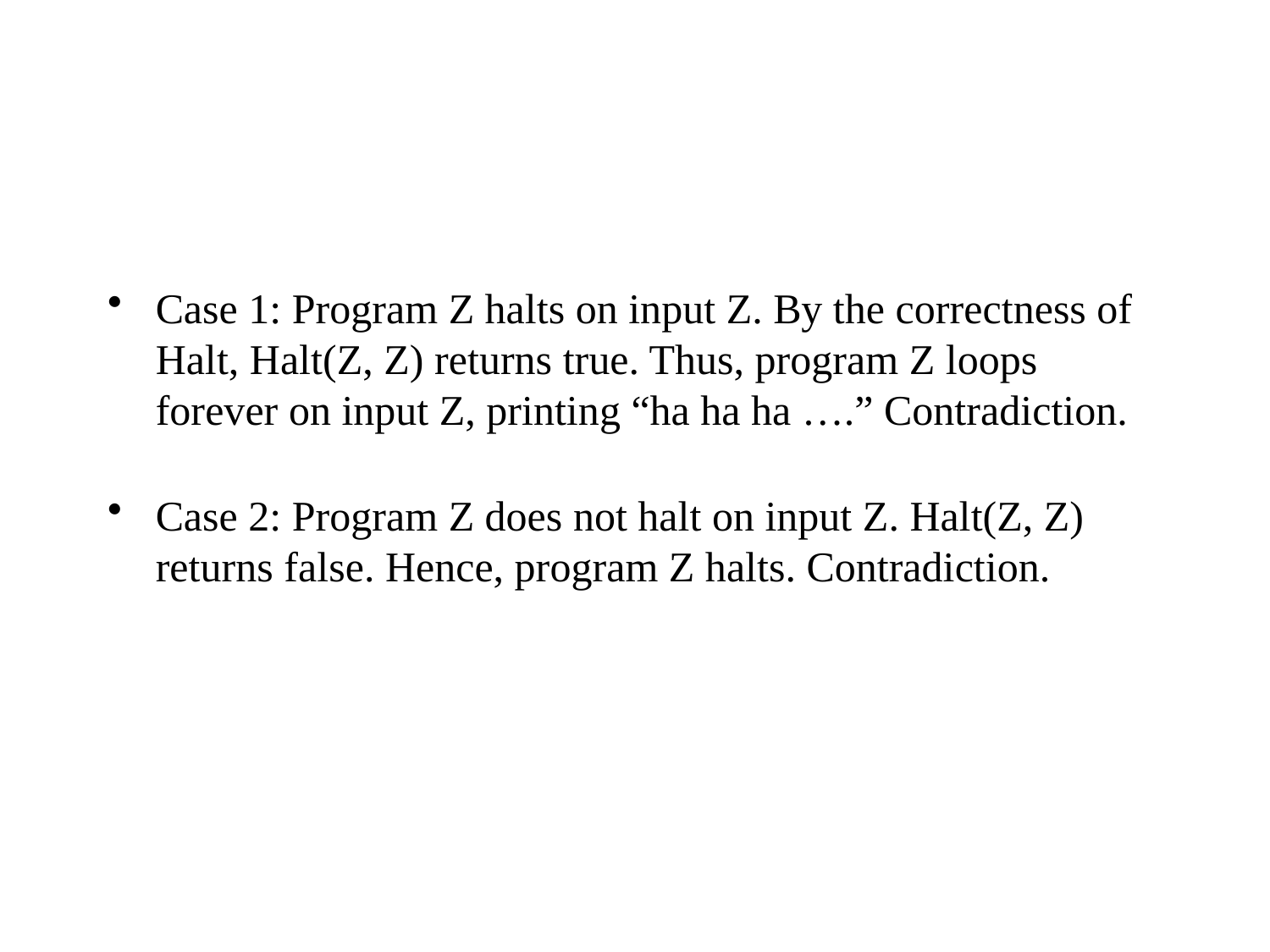

#
Case 1: Program Z halts on input Z. By the correctness of Halt, Halt(Z, Z) returns true. Thus, program Z loops forever on input Z, printing “ha ha ha ….” Contradiction.

Case 2: Program Z does not halt on input Z. Halt(Z, Z) returns false. Hence, program Z halts. Contradiction.